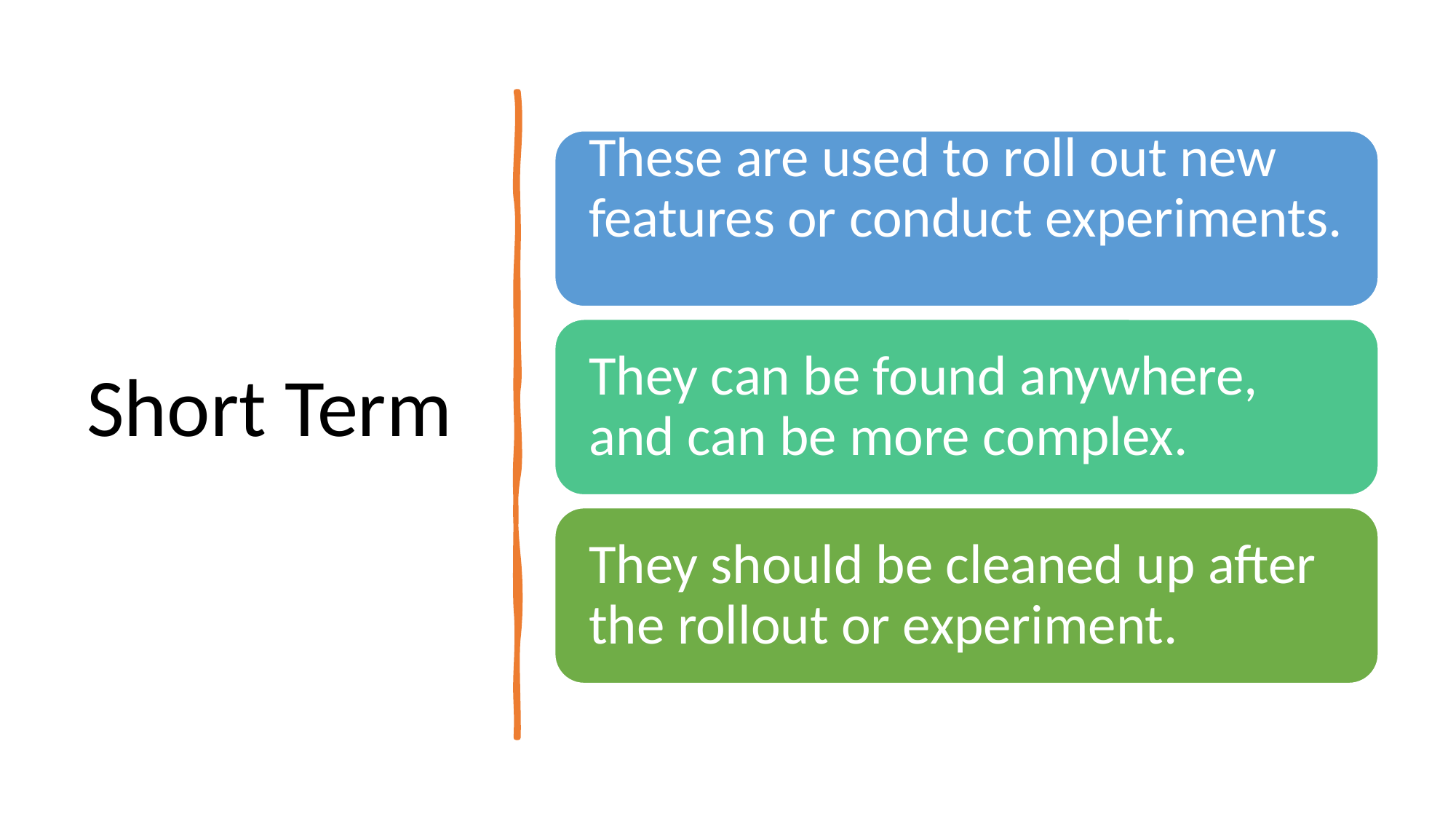

These are used to roll out new features or conduct experiments.
They can be found anywhere, and can be more complex.
They should be cleaned up after the rollout or experiment.
# Short Term